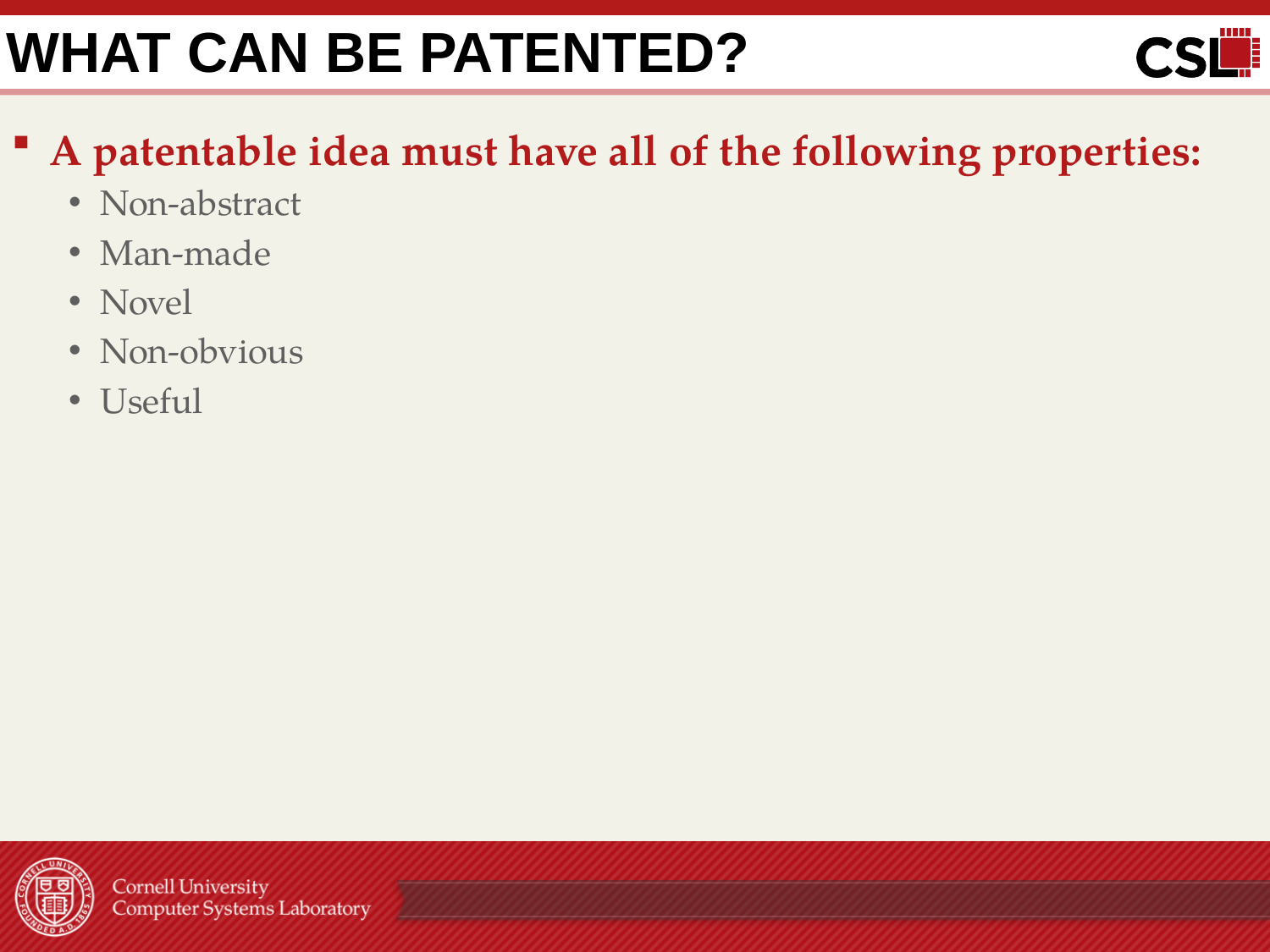

# What can be patented?
A patentable idea must have all of the following properties:
Non-abstract
Man-made
Novel
Non-obvious
Useful